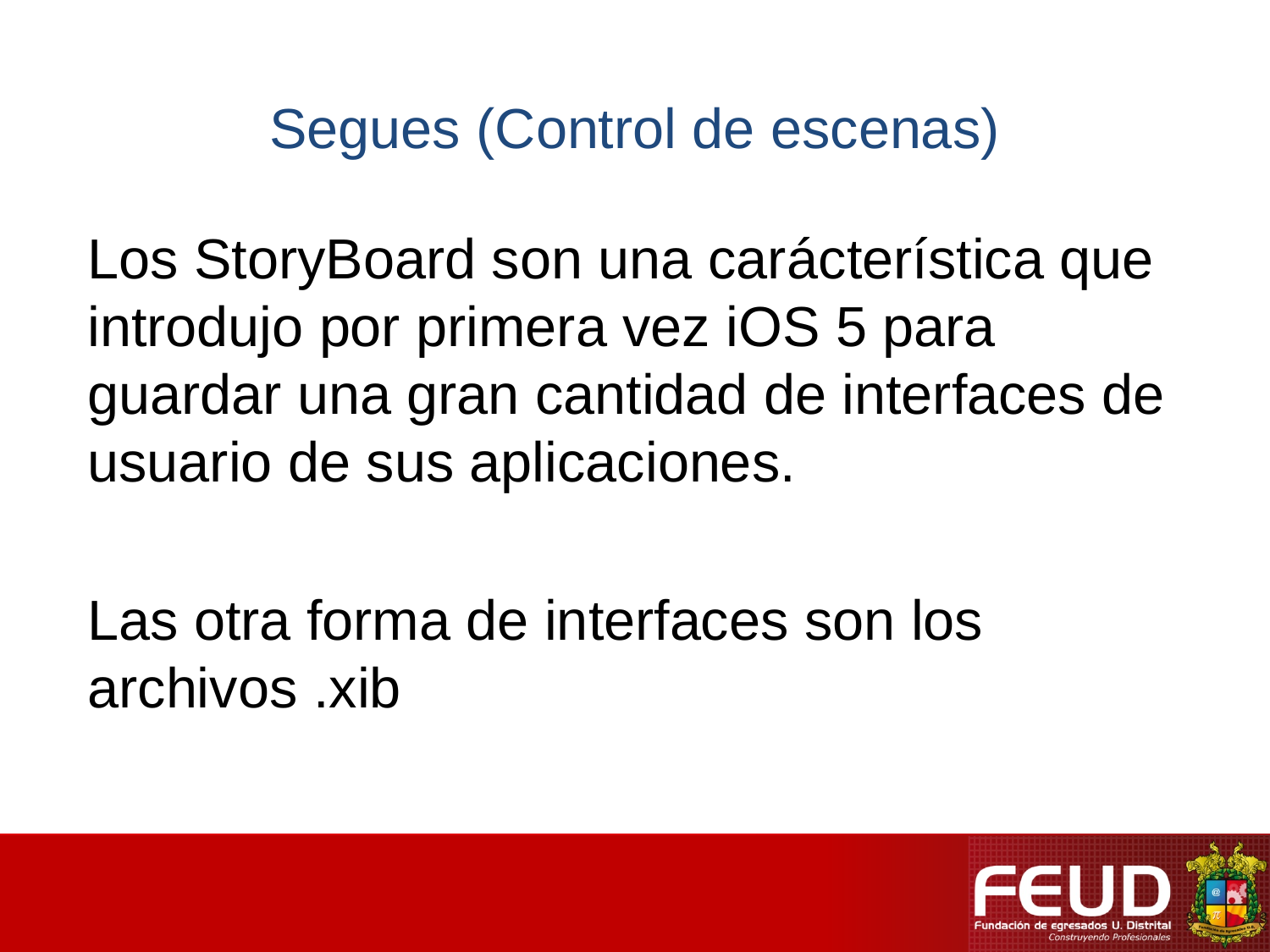

# Segues (Control de escenas)
Los StoryBoard son una carácterística que introdujo por primera vez iOS 5 para guardar una gran cantidad de interfaces de usuario de sus aplicaciones.

Las otra forma de interfaces son los archivos .xib